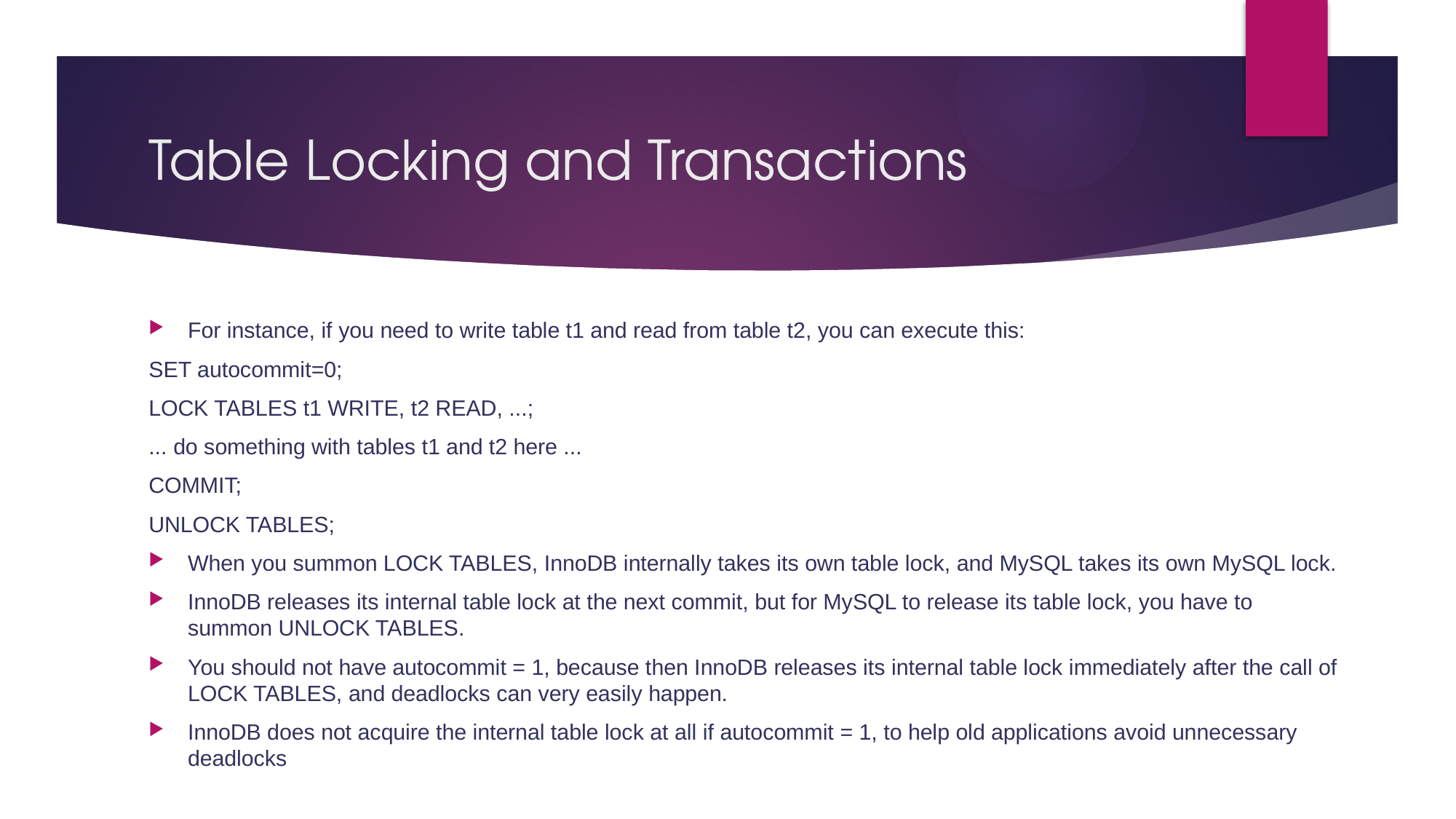

# Table Locking and Transactions
For instance, if you need to write table t1 and read from table t2, you can execute this:
SET autocommit=0;
LOCK TABLES t1 WRITE, t2 READ, ...;
... do something with tables t1 and t2 here ...
COMMIT;
UNLOCK TABLES;
When you summon LOCK TABLES, InnoDB internally takes its own table lock, and MySQL takes its own MySQL lock.
InnoDB releases its internal table lock at the next commit, but for MySQL to release its table lock, you have to summon UNLOCK TABLES.
You should not have autocommit = 1, because then InnoDB releases its internal table lock immediately after the call of LOCK TABLES, and deadlocks can very easily happen.
InnoDB does not acquire the internal table lock at all if autocommit = 1, to help old applications avoid unnecessary deadlocks